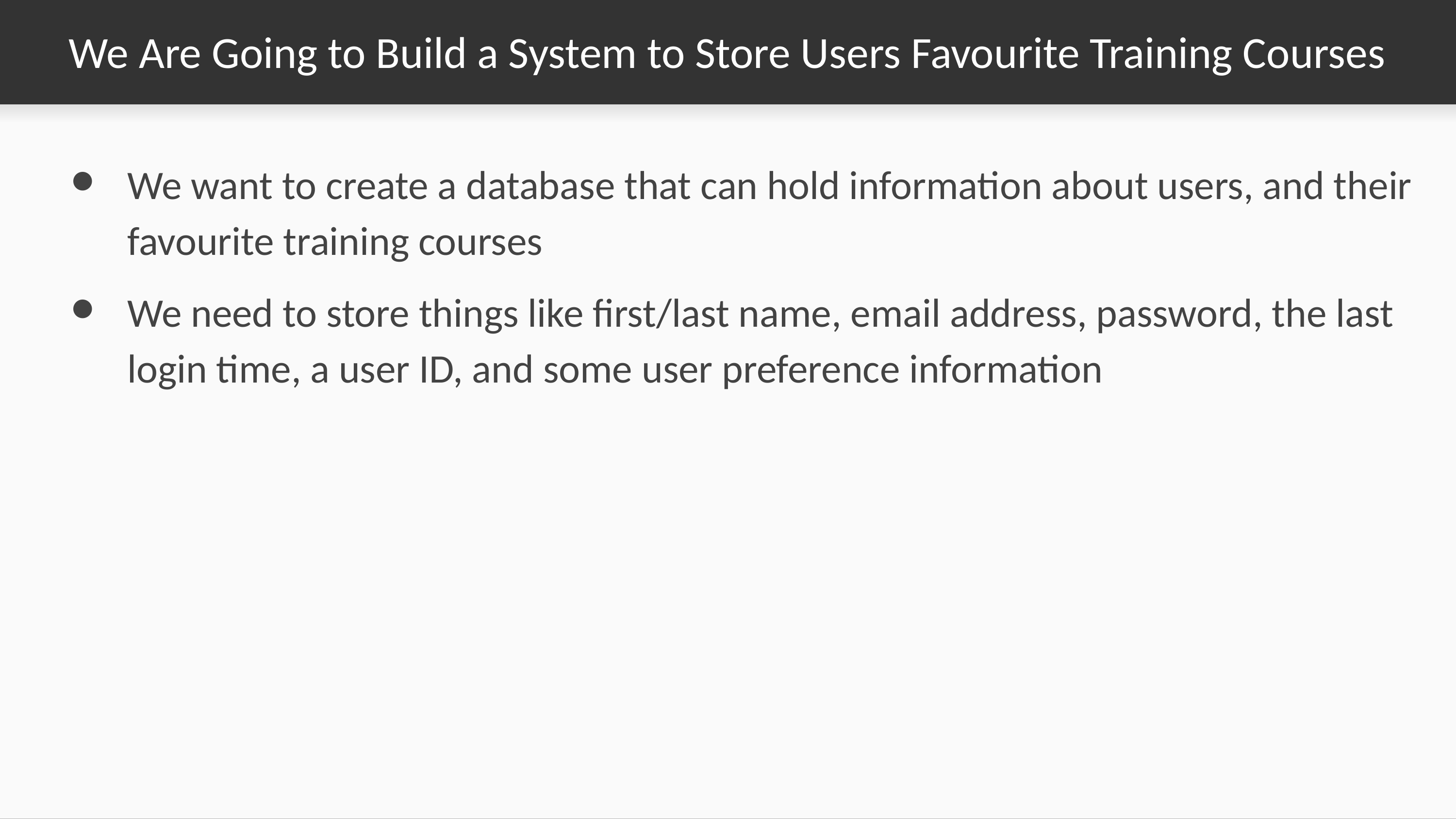

# We Are Going to Build a System to Store Users Favourite Training Courses
We want to create a database that can hold information about users, and their favourite training courses
We need to store things like first/last name, email address, password, the last login time, a user ID, and some user preference information